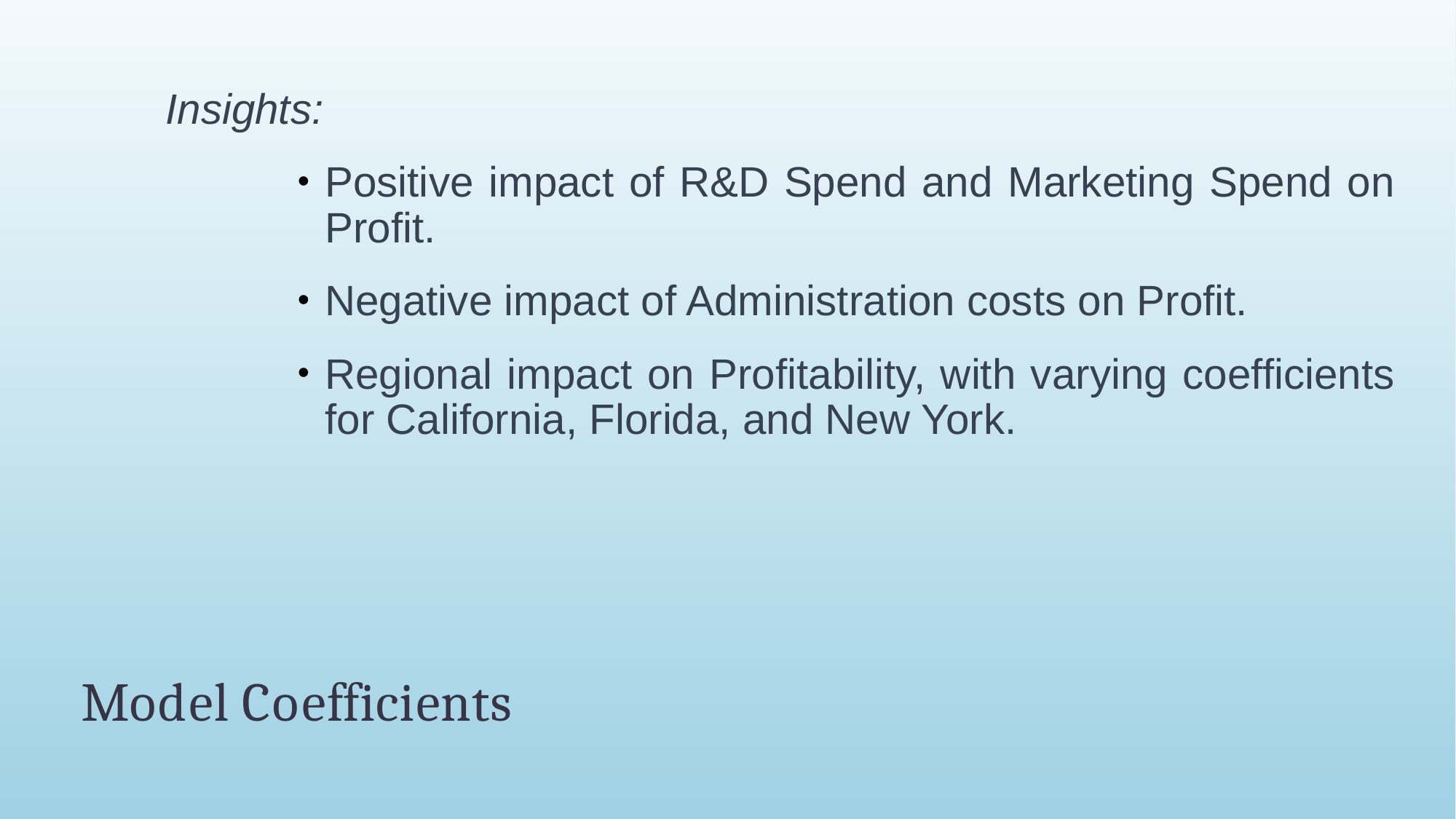

Insights:
Positive impact of R&D Spend and Marketing Spend on Profit.
Negative impact of Administration costs on Profit.
Regional impact on Profitability, with varying coefficients for California, Florida, and New York.

# Model Coefficients